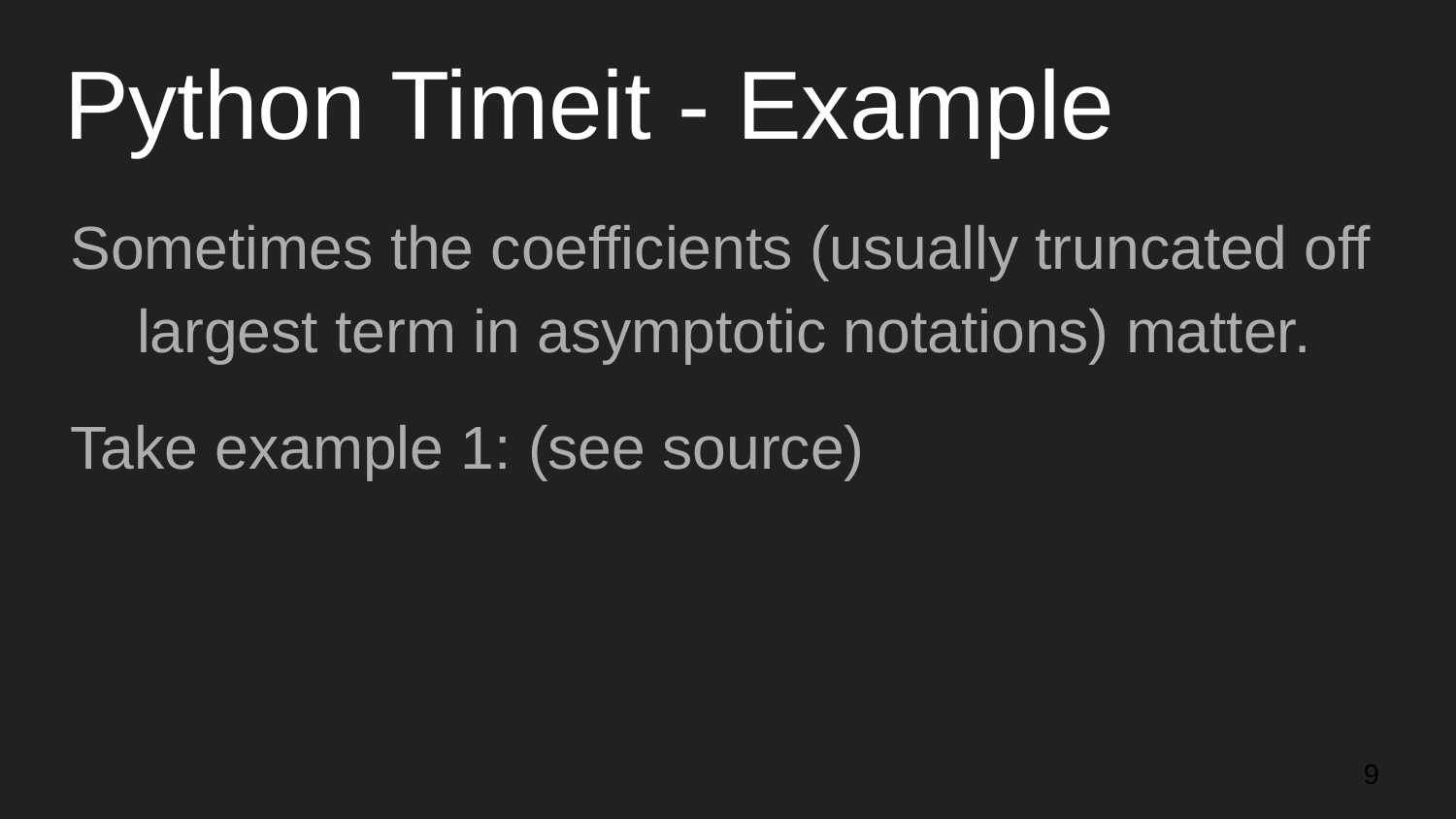

# Python Timeit - Example
Sometimes the coefficients (usually truncated off largest term in asymptotic notations) matter.
Take example 1: (see source)
9